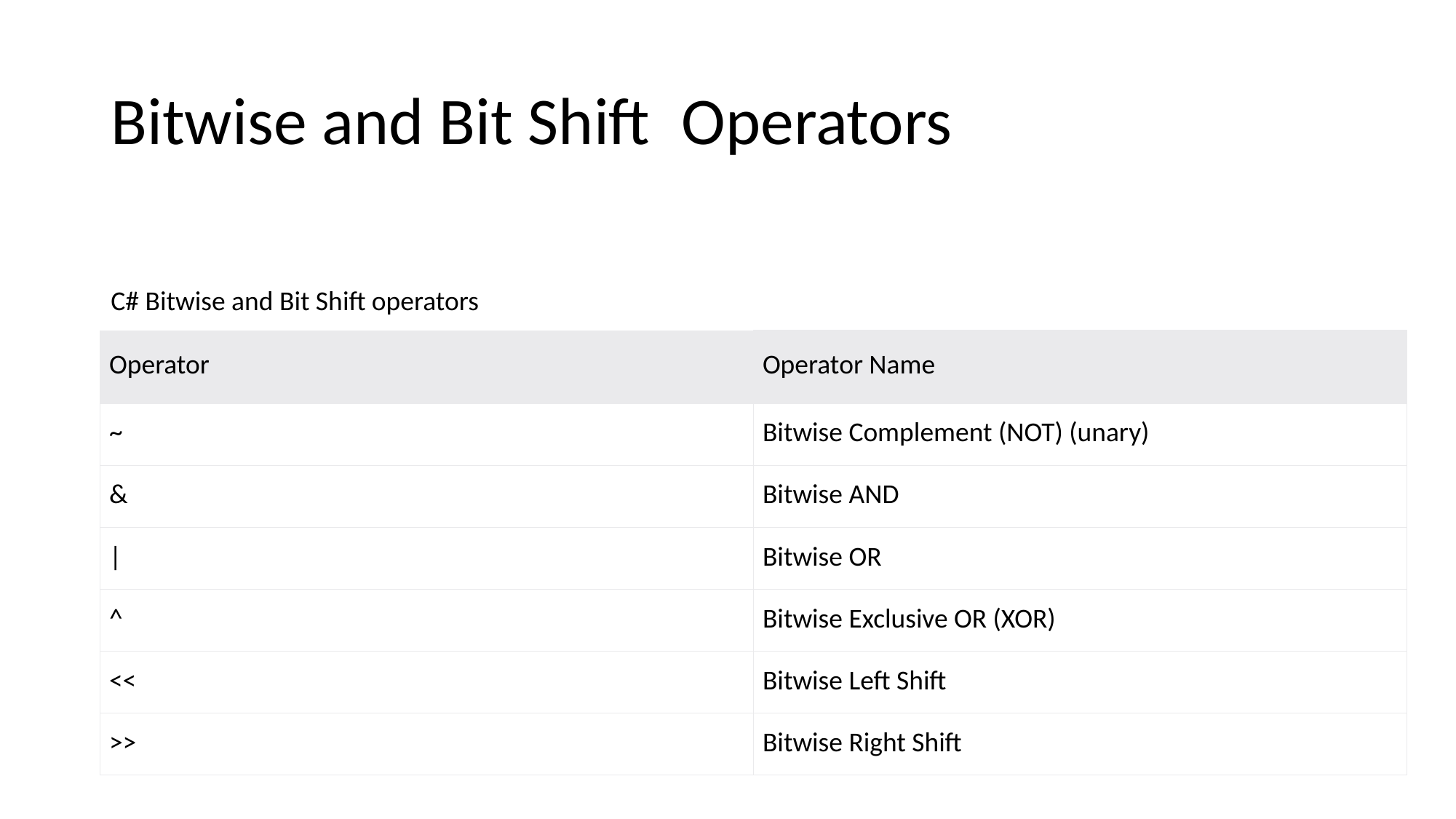

# Bitwise and Bit Shift  Operators
| C# Bitwise and Bit Shift operators |  |
| --- | --- |
| Operator | Operator Name |
| ~ | Bitwise Complement (NOT) (unary) |
| & | Bitwise AND |
| | | Bitwise OR |
| ^ | Bitwise Exclusive OR (XOR) |
| << | Bitwise Left Shift |
| >> | Bitwise Right Shift |